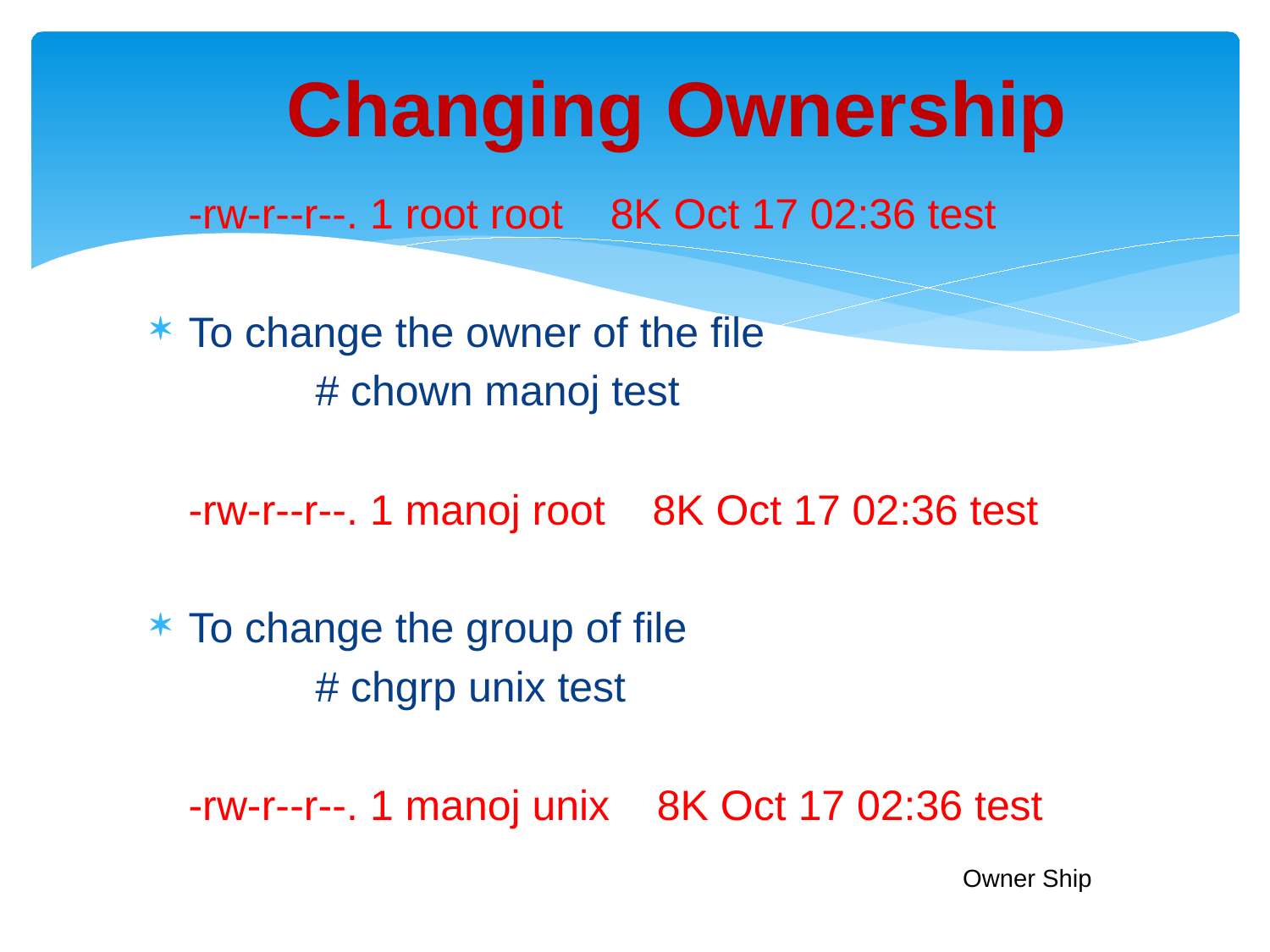

# Changing Ownership
	-rw-r--r--. 1 root root    8K Oct 17 02:36 test

To change the owner of the file
		# chown manoj test

	-rw-r--r--. 1 manoj root    8K Oct 17 02:36 test

To change the group of file
		# chgrp unix test

	-rw-r--r--. 1 manoj unix    8K Oct 17 02:36 test

Owner Ship